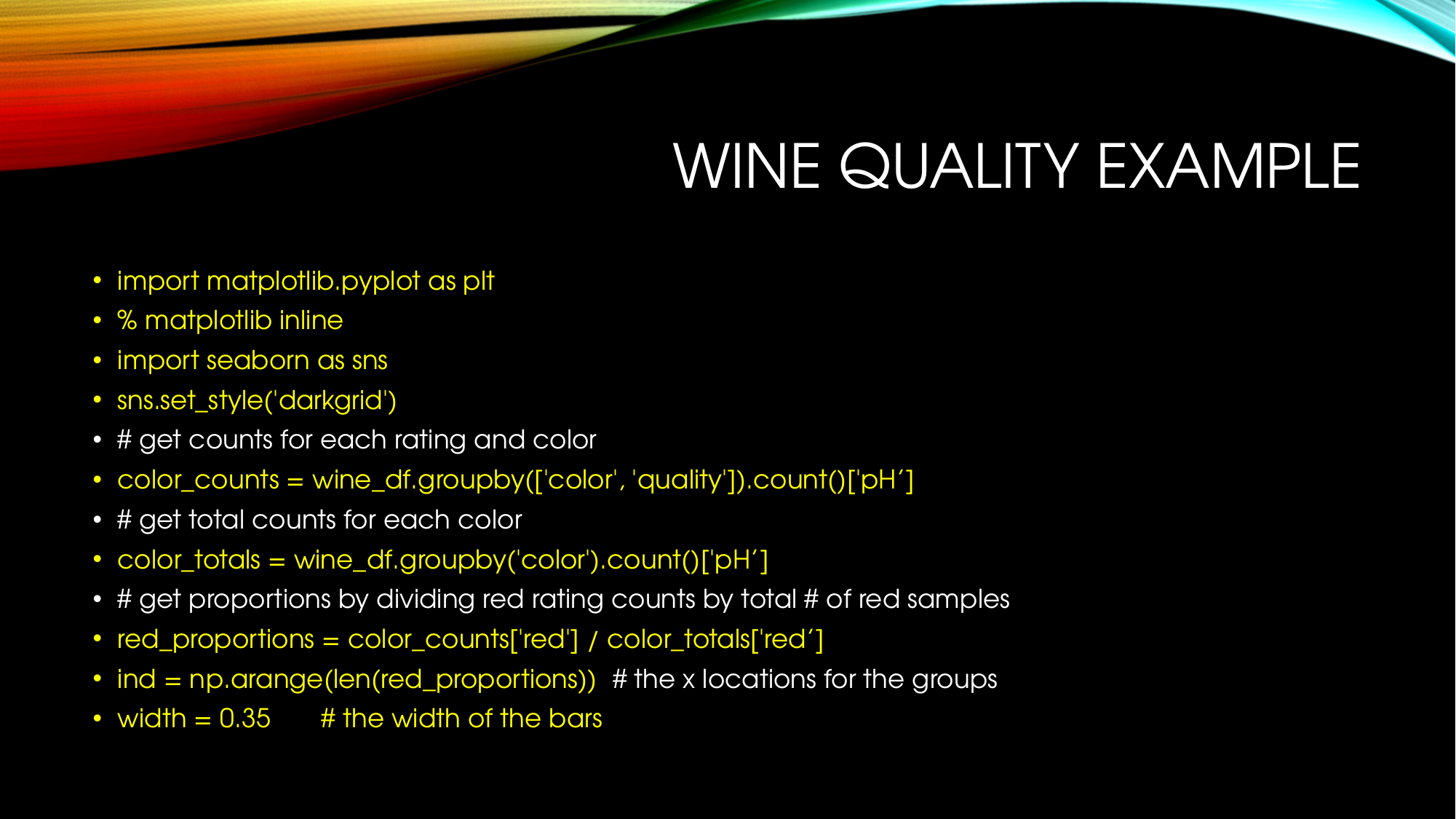

# Wine quality example
import matplotlib.pyplot as plt
% matplotlib inline
import seaborn as sns
sns.set_style('darkgrid')
# get counts for each rating and color
color_counts = wine_df.groupby(['color', 'quality']).count()['pH’]
# get total counts for each color
color_totals = wine_df.groupby('color').count()['pH’]
# get proportions by dividing red rating counts by total # of red samples
red_proportions = color_counts['red'] / color_totals['red’]
ind = np.arange(len(red_proportions))  # the x locations for the groups
width = 0.35       # the width of the bars